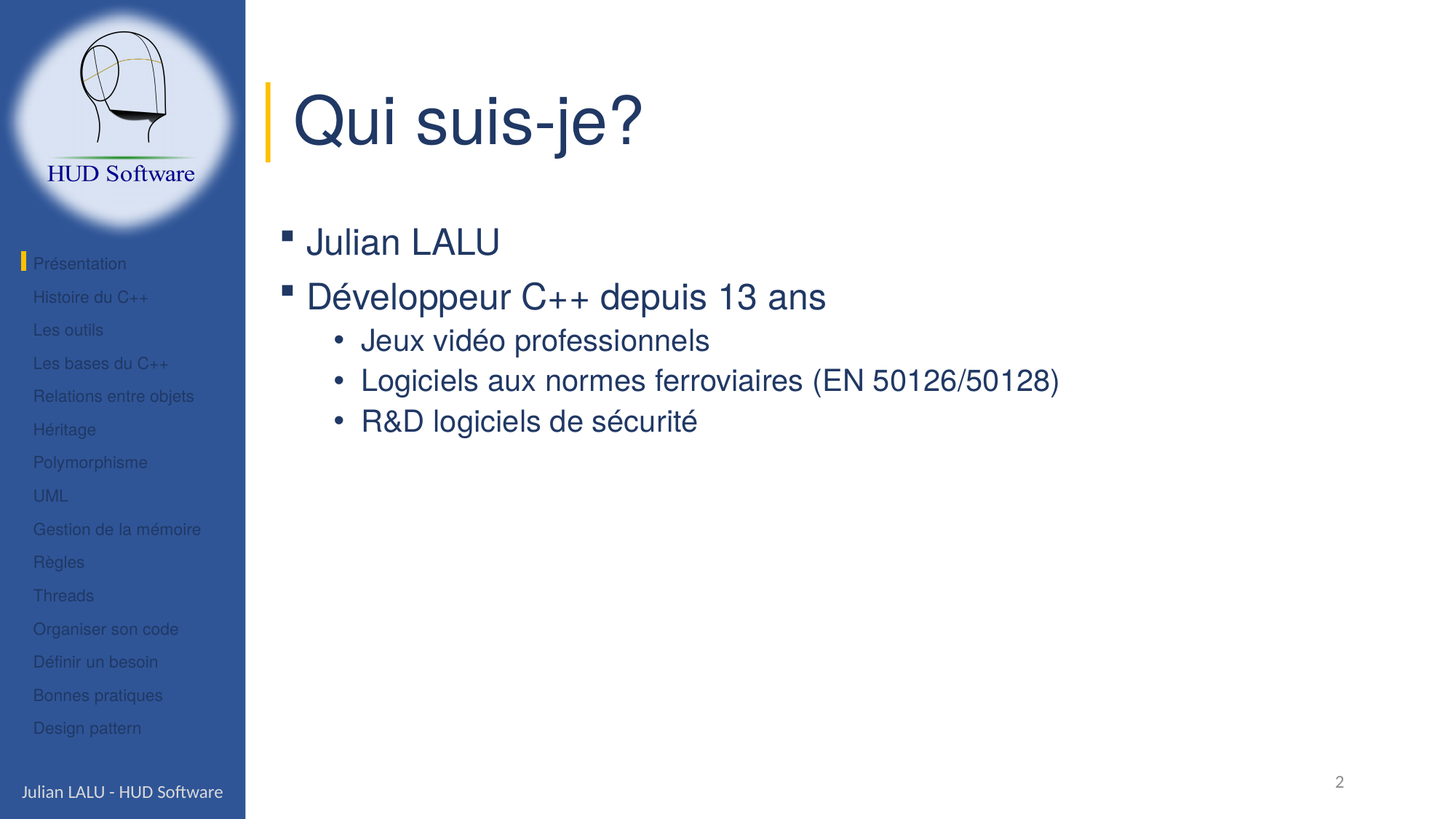

# Qui suis-je?
Julian LALU
Développeur C++ depuis 13 ans
Jeux vidéo professionnels
Logiciels aux normes ferroviaires (EN 50126/50128)
R&D logiciels de sécurité

Présentation
Histoire du C++
Les outils
Les bases du C++
Relations entre objets
Héritage
Polymorphisme
UML
Gestion de la mémoire
Règles
Threads
Organiser son code
Définir un besoin
Bonnes pratiques
Design pattern
2